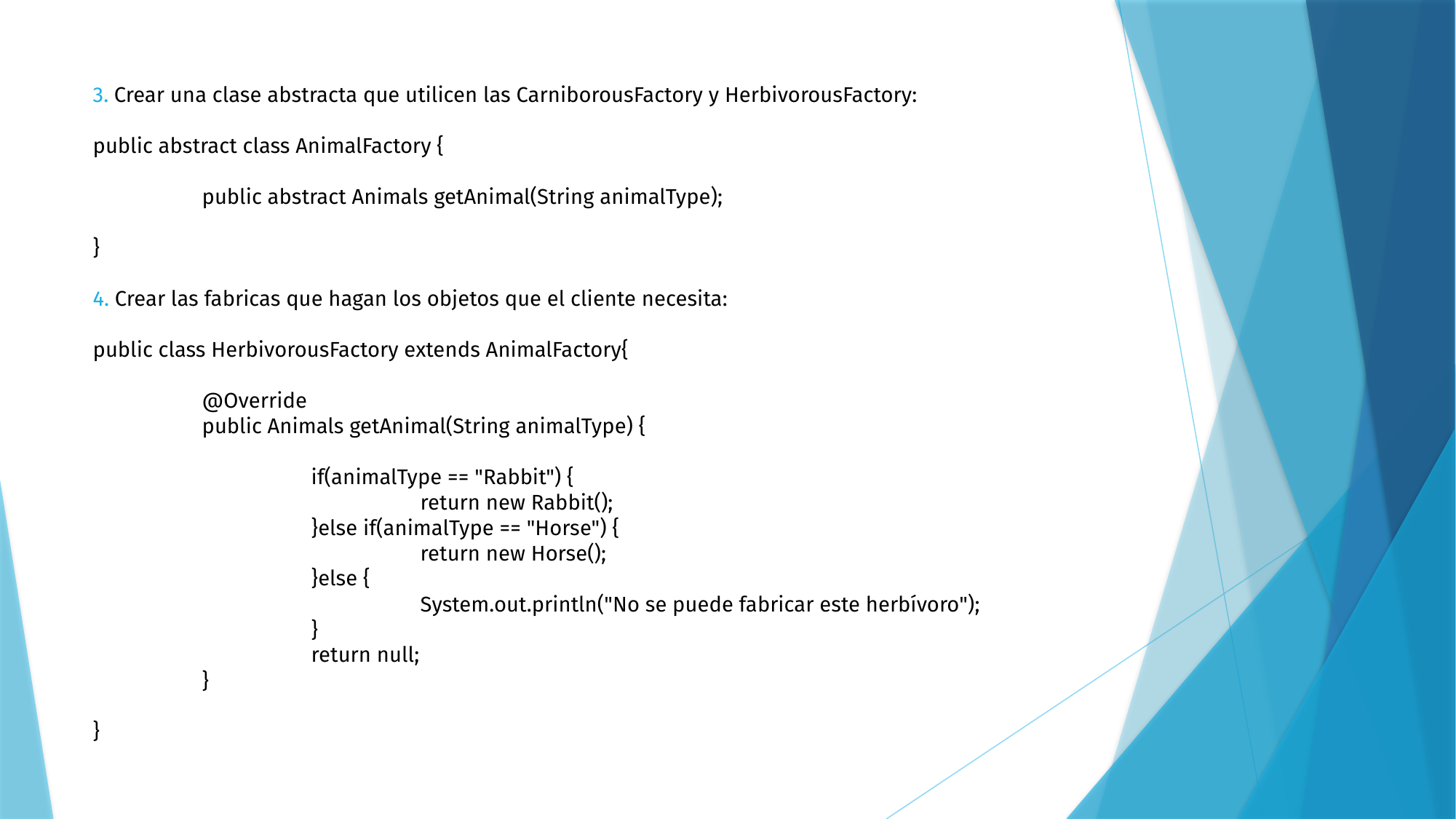

3. Crear una clase abstracta que utilicen las CarniborousFactory y HerbivorousFactory:

public abstract class AnimalFactory {

	public abstract Animals getAnimal(String animalType);

}

4. Crear las fabricas que hagan los objetos que el cliente necesita:

public class HerbivorousFactory extends AnimalFactory{

	@Override
	public Animals getAnimal(String animalType) {

		if(animalType == "Rabbit") {
			return new Rabbit();
		}else if(animalType == "Horse") {
			return new Horse();
		}else {
			System.out.println("No se puede fabricar este herbívoro");
		}
		return null;
	}

}